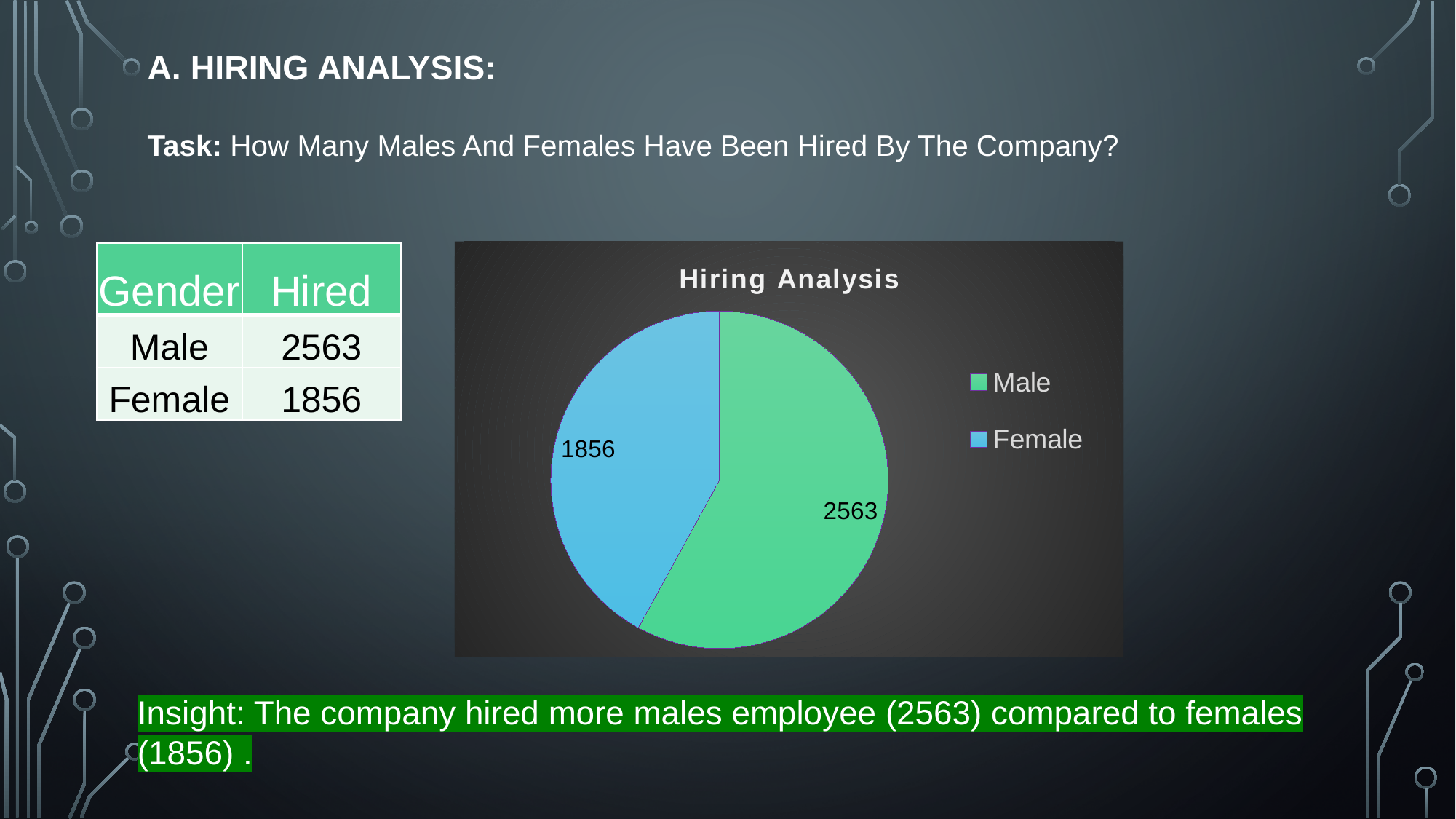

# A. Hiring Analysis:  Task: How Many Males And Females Have Been Hired By The Company?

### Chart: Hiring Analysis

| Category | Hired |
|---|---|
| Male | 2563.0 |
| Female | 1856.0 |
| Gender | Hired |
| --- | --- |
| Male | 2563 |
| Female | 1856 |
Insight: The company hired more males employee (2563) compared to females (1856) .